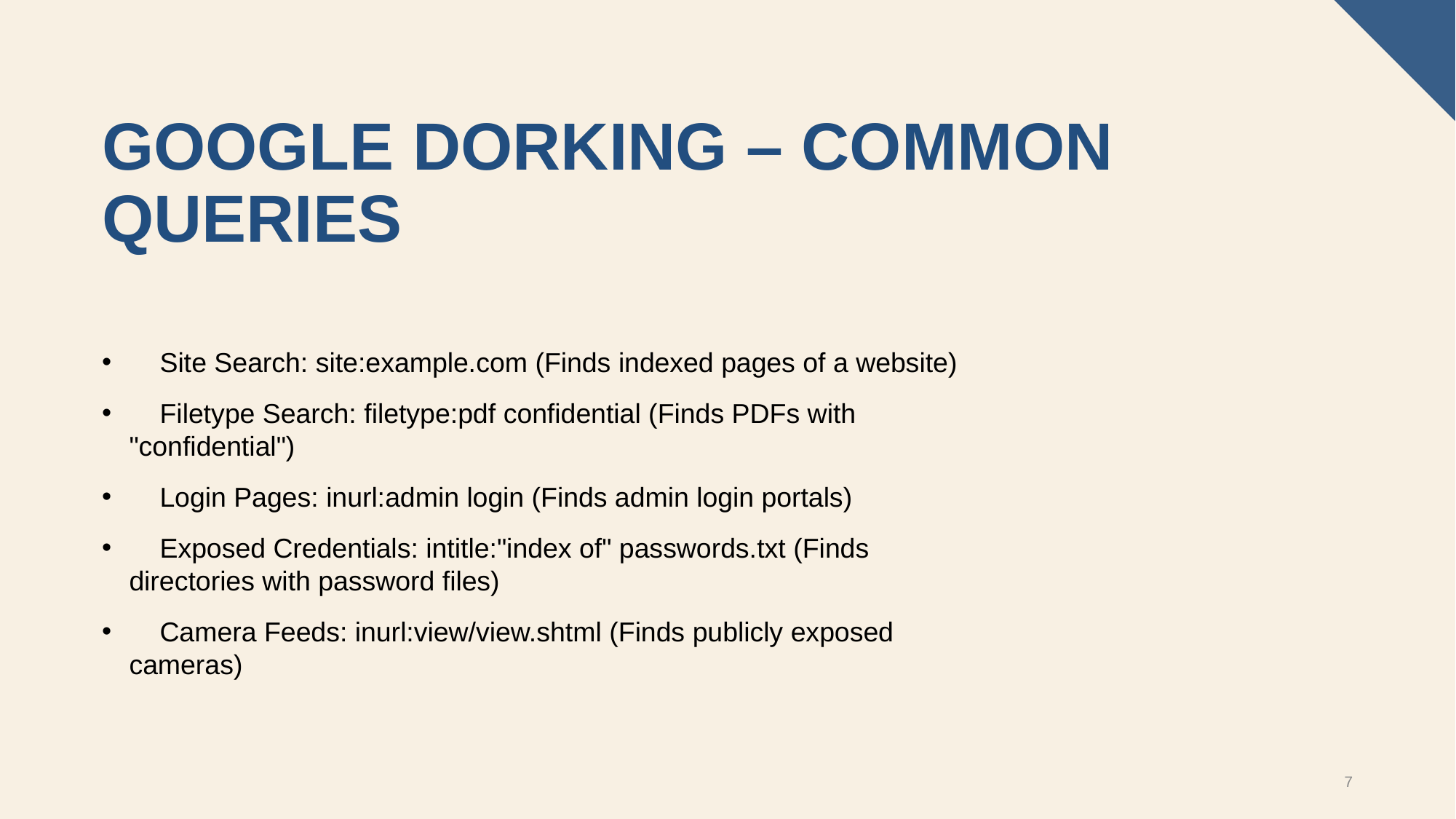

# Google Dorking – Common Queries

    Site Search: site:example.com (Finds indexed pages of a website)
    Filetype Search: filetype:pdf confidential (Finds PDFs with "confidential")
    Login Pages: inurl:admin login (Finds admin login portals)
    Exposed Credentials: intitle:"index of" passwords.txt (Finds directories with password files)
    Camera Feeds: inurl:view/view.shtml (Finds publicly exposed cameras)
7